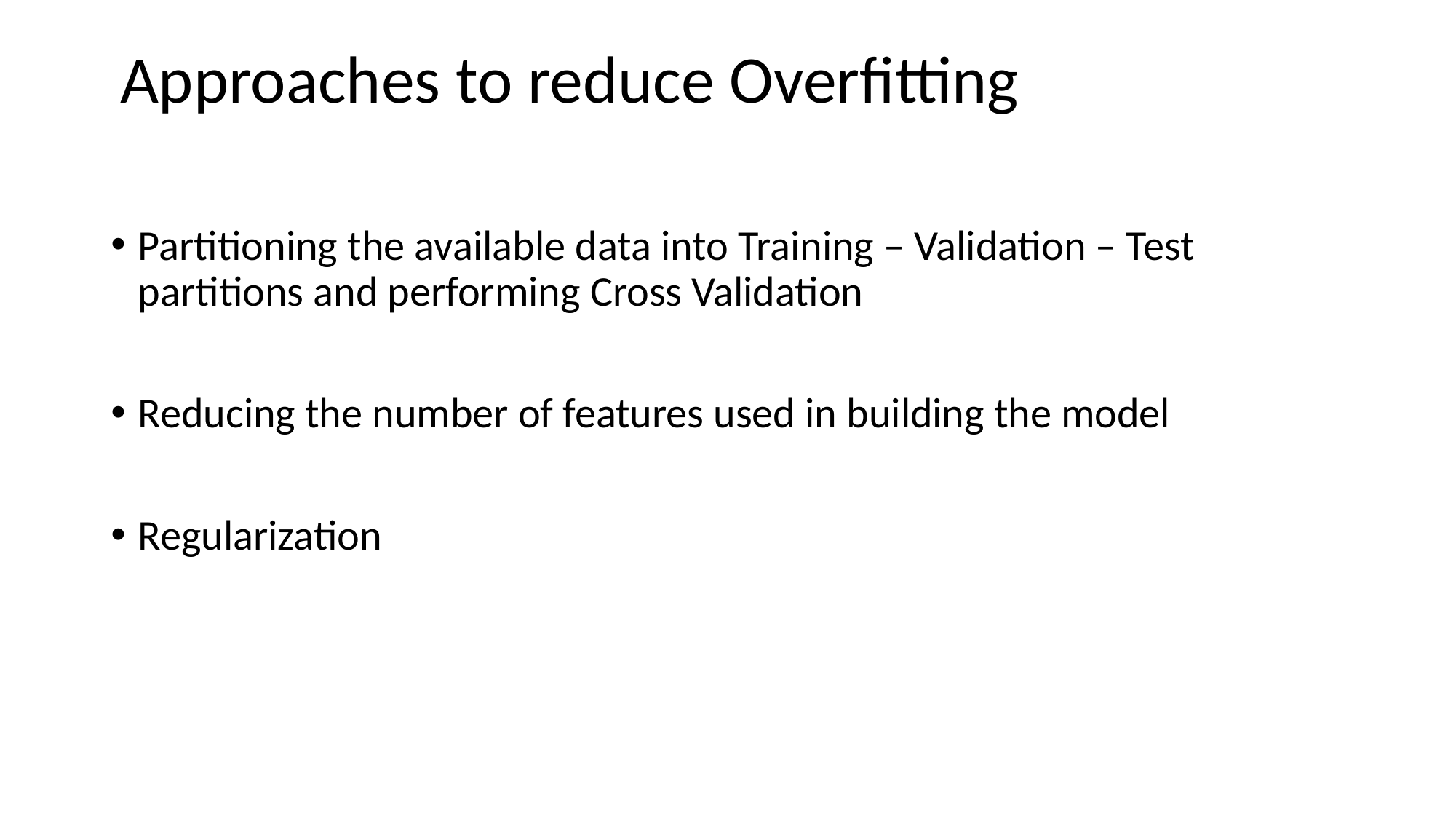

# Approaches to reduce Overfitting
Partitioning the available data into Training – Validation – Test partitions and performing Cross Validation

Reducing the number of features used in building the model

Regularization